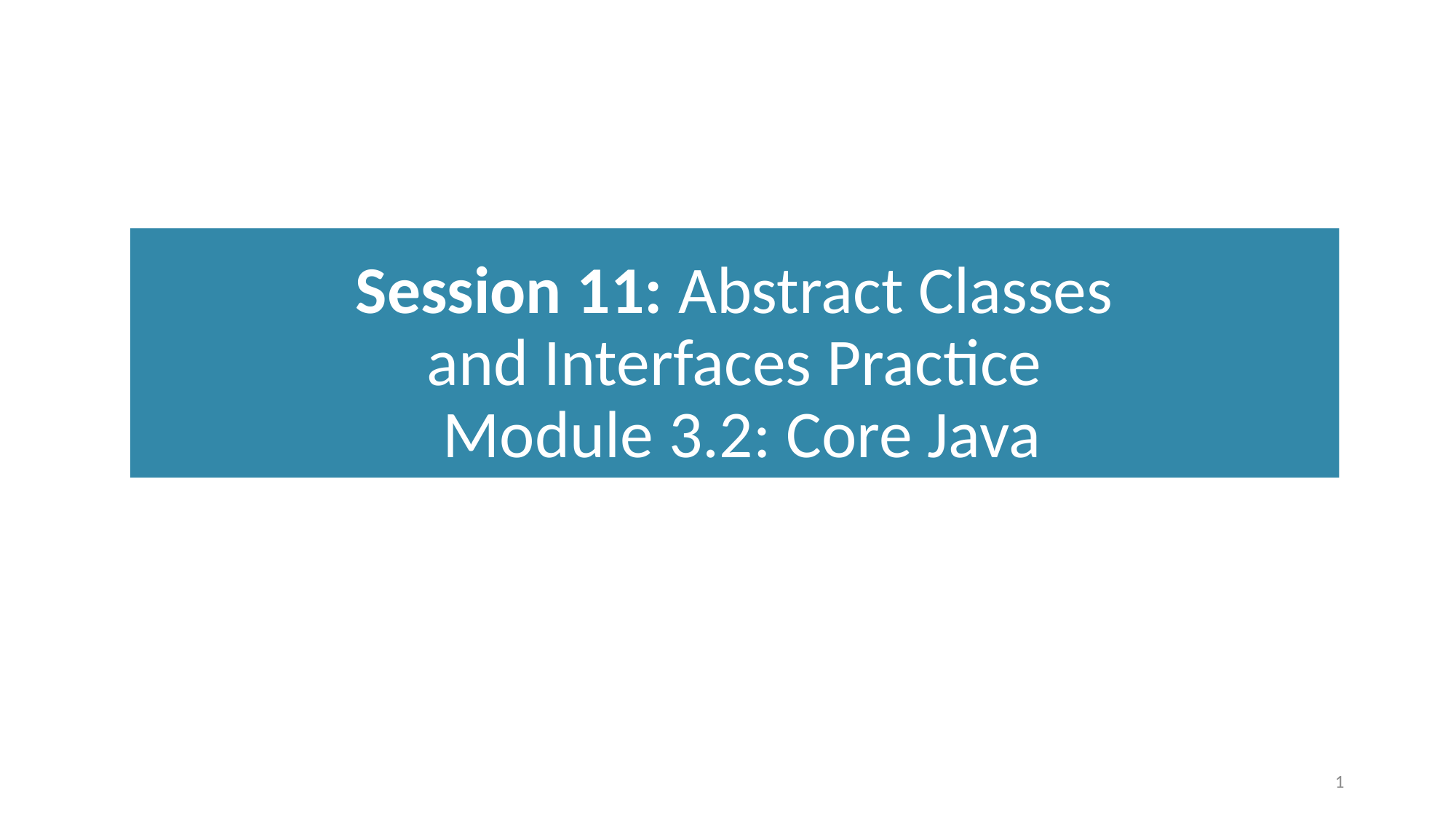

# Session 11: Abstract Classes and Interfaces Practice Module 3.2: Core Java
1